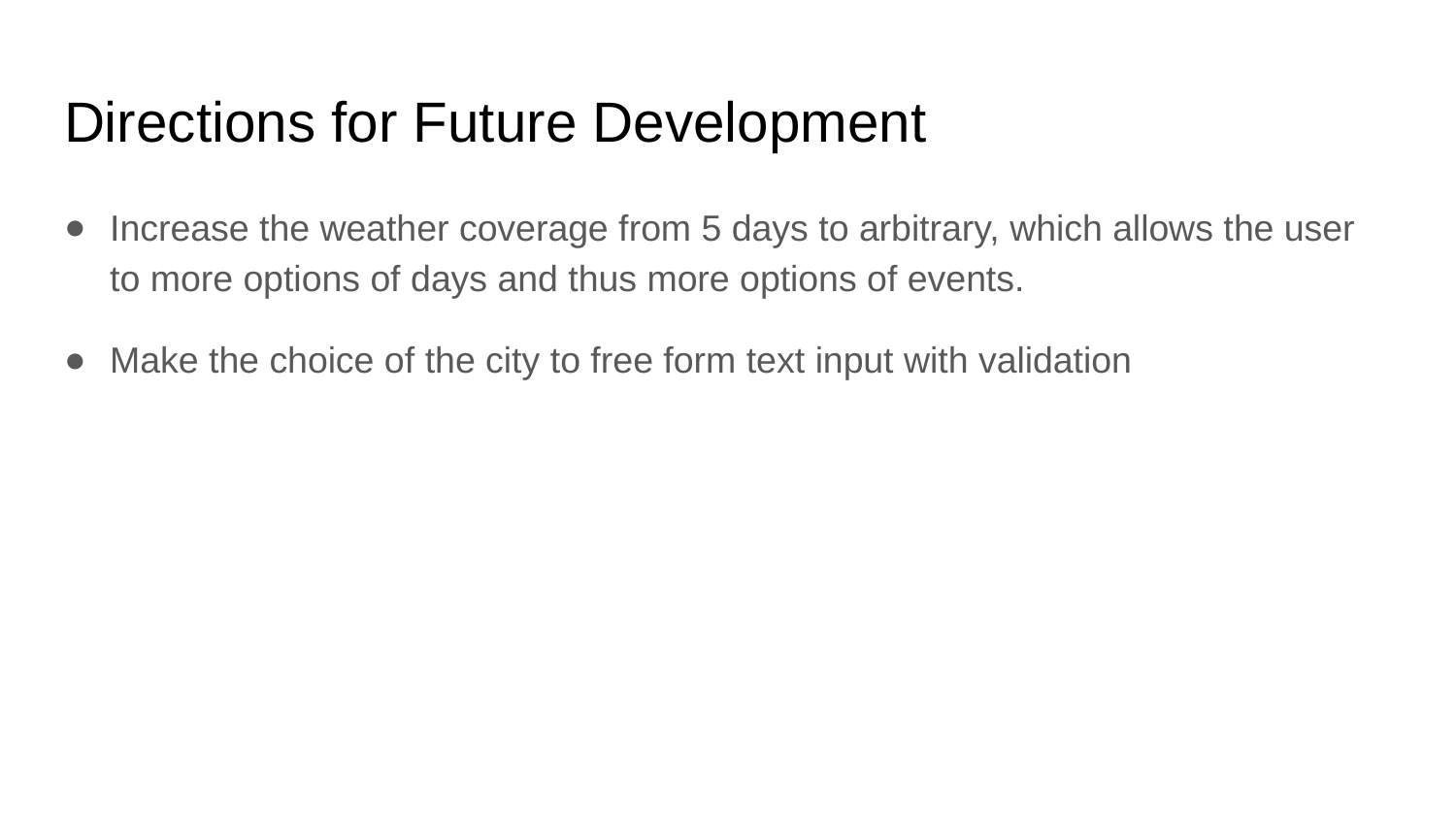

# Directions for Future Development
Increase the weather coverage from 5 days to arbitrary, which allows the user to more options of days and thus more options of events.
Make the choice of the city to free form text input with validation